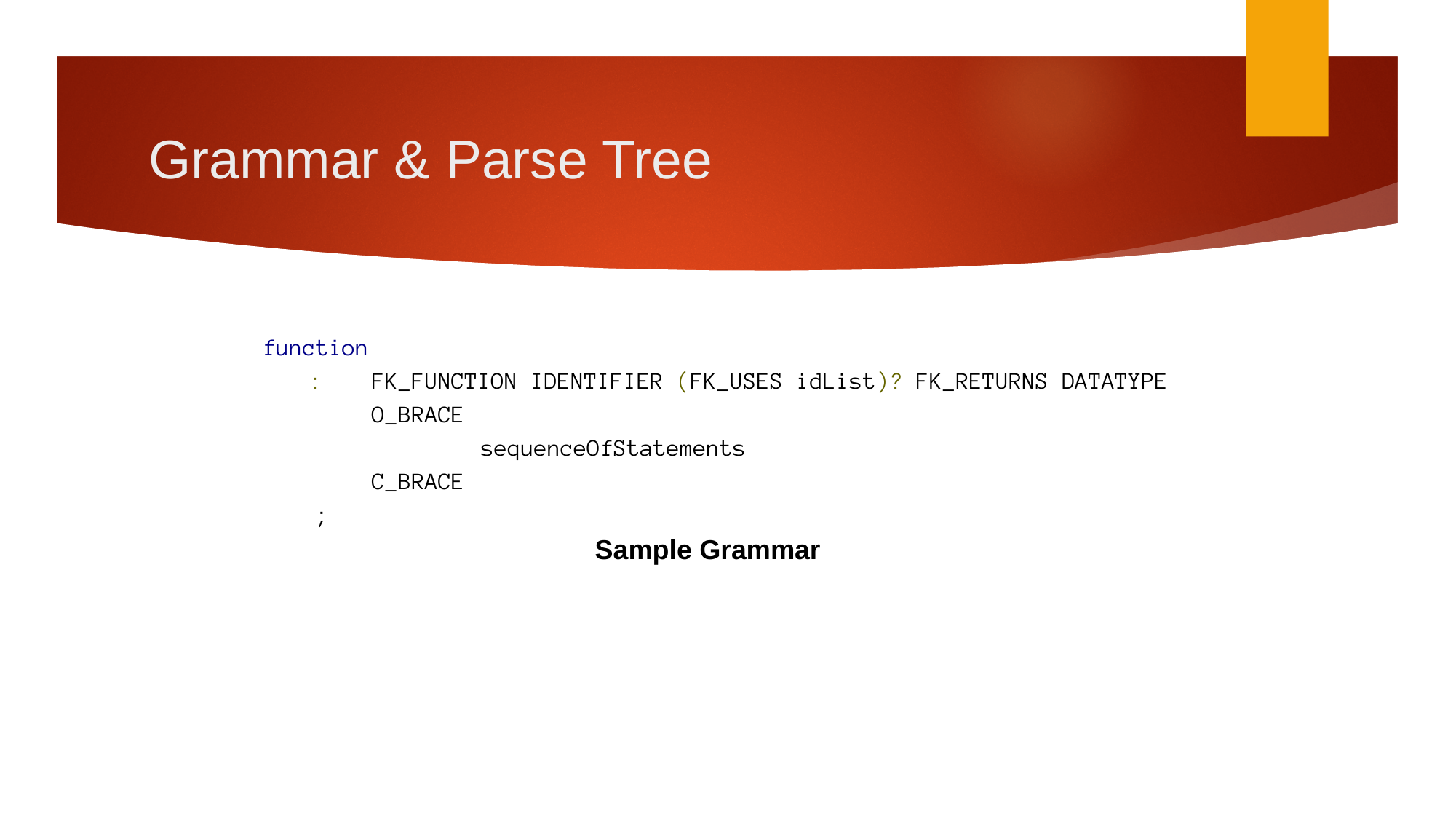

# Grammar & Parse Tree
function
:	FK_FUNCTION IDENTIFIER (FK_USES idList)? FK_RETURNS DATATYPE
       	O_BRACE
        		sequenceOfStatements
        	C_BRACE
    ;
                         Sample Grammar